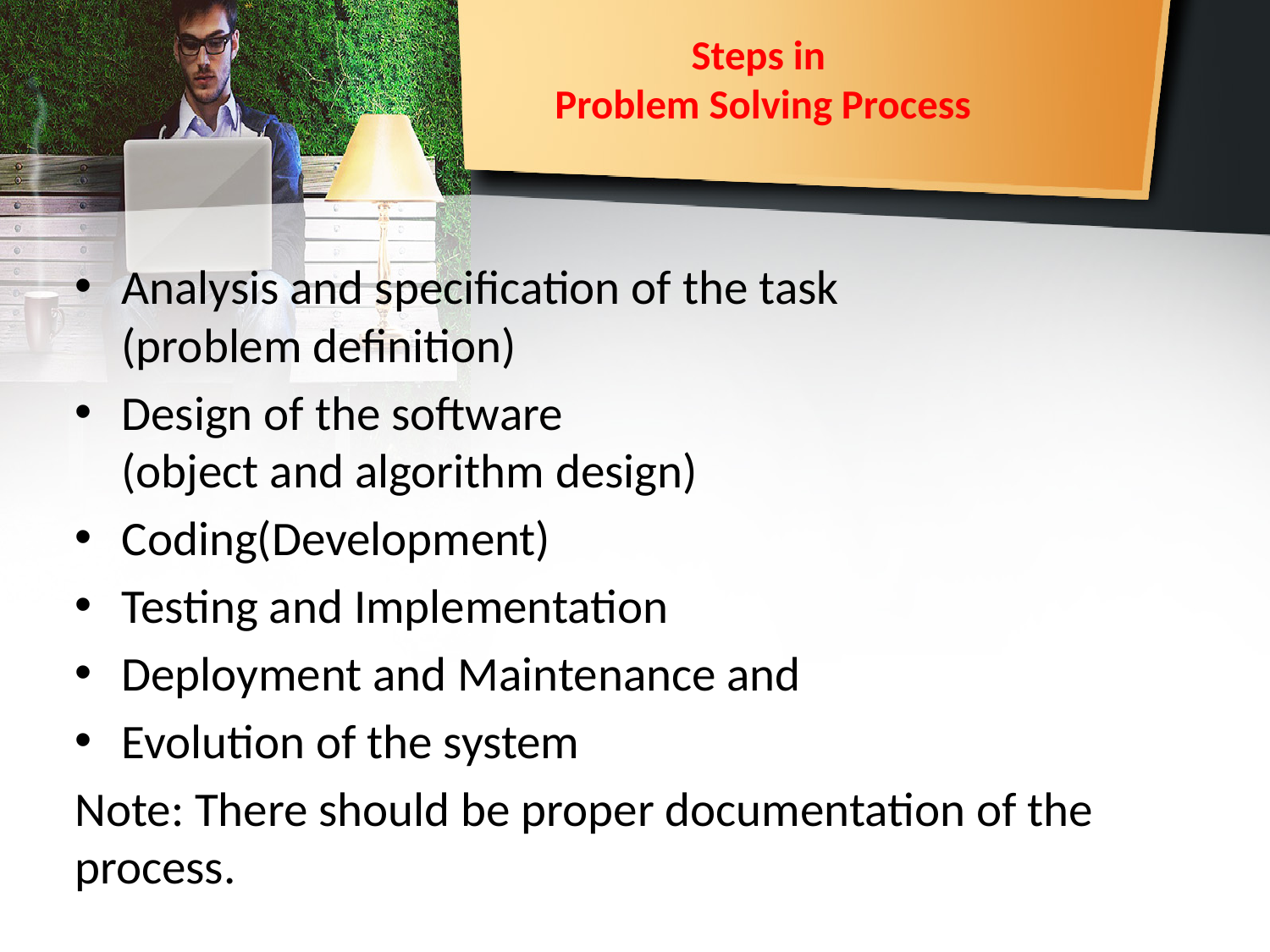

# Steps in Problem Solving Process
Analysis and specification of the task
(problem definition)
Design of the software
(object and algorithm design)
Coding(Development)
Testing and Implementation
Deployment and Maintenance and
Evolution of the system
Note: There should be proper documentation of the process.